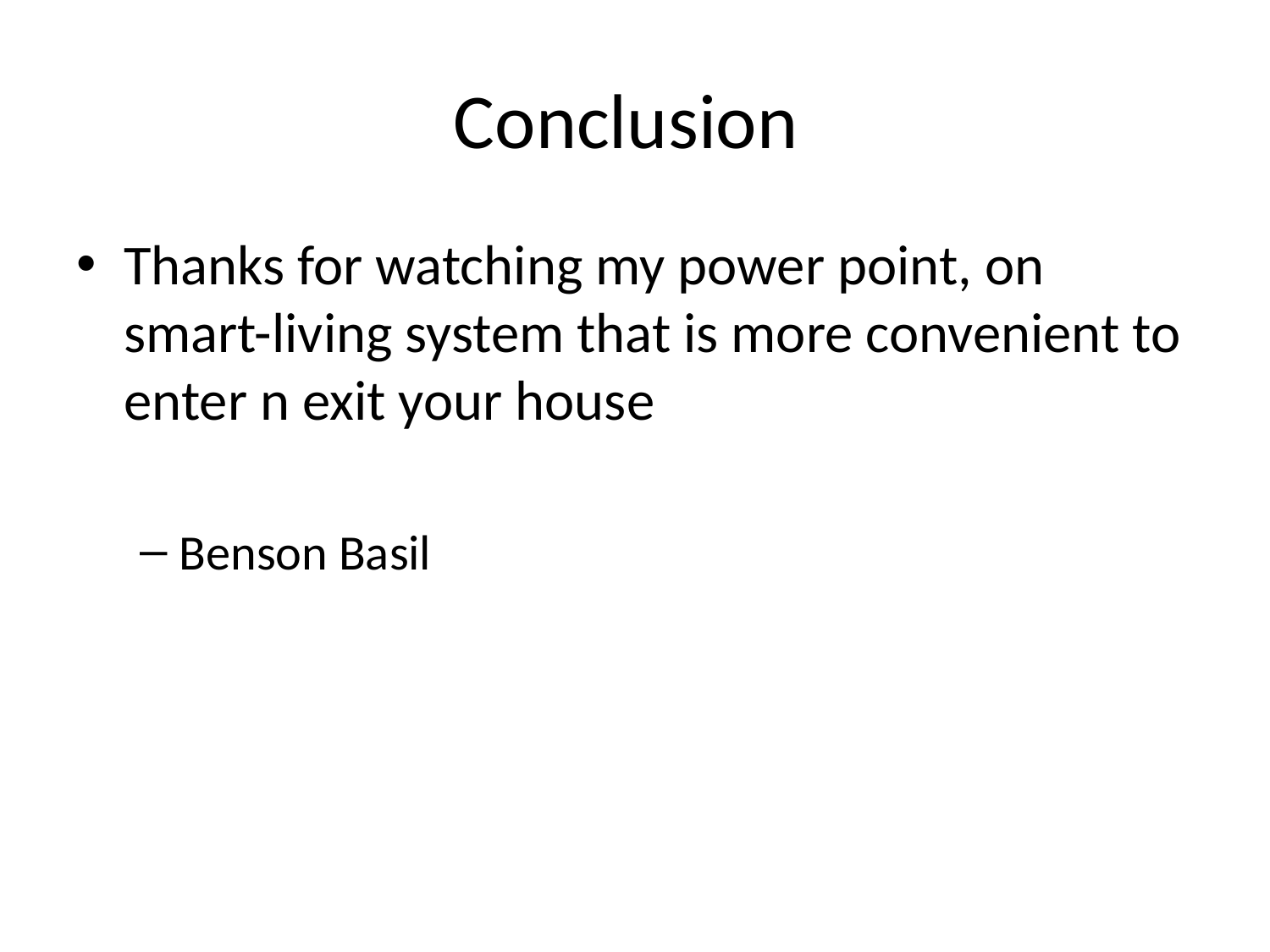

# Conclusion
Thanks for watching my power point, on smart-living system that is more convenient to enter n exit your house

Benson Basil